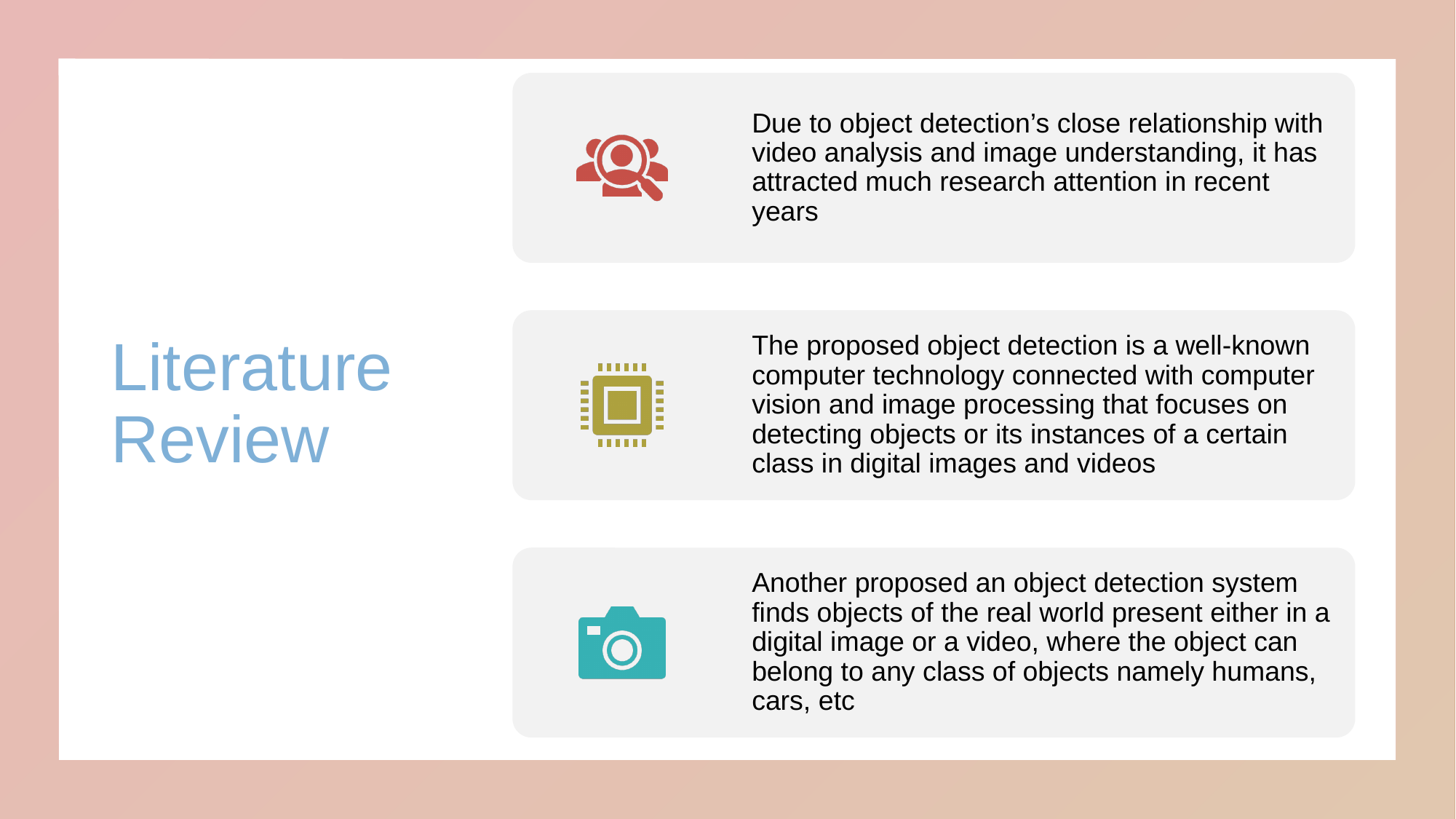

# Literature Review
Due to object detection’s close relationship with video analysis and image understanding, it has attracted much research attention in recent years
The proposed object detection is a well-known computer technology connected with computer vision and image processing that focuses on detecting objects or its instances of a certain class in digital images and videos
Another proposed an object detection system finds objects of the real world present either in a digital image or a video, where the object can belong to any class of objects namely humans, cars, etc